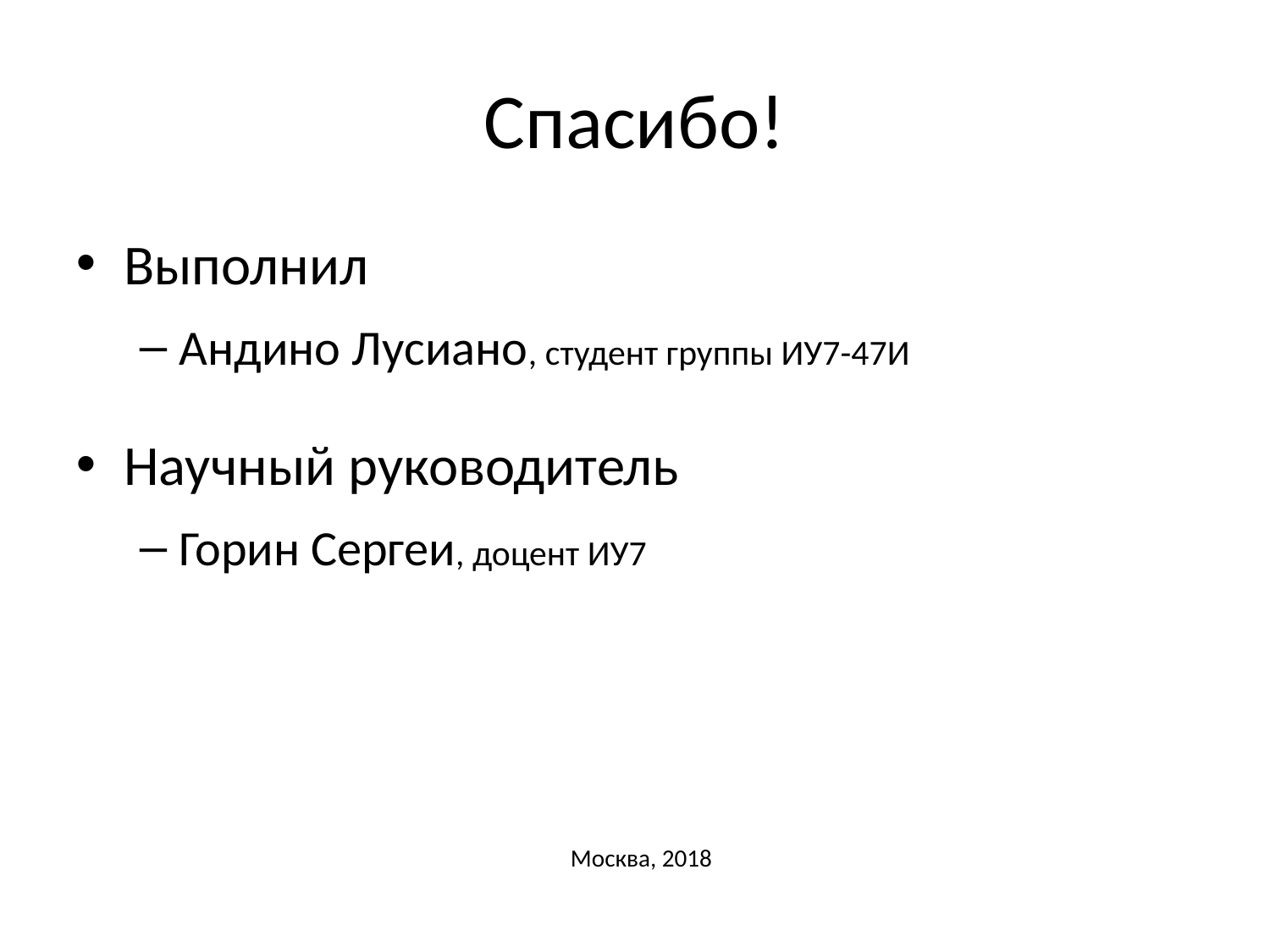

Спасибо!
Выполнил
Андино Лусиано, студент группы ИУ7-47И

Научный руководитель
Горин Сергеи, доцент ИУ7

Москва, 2018